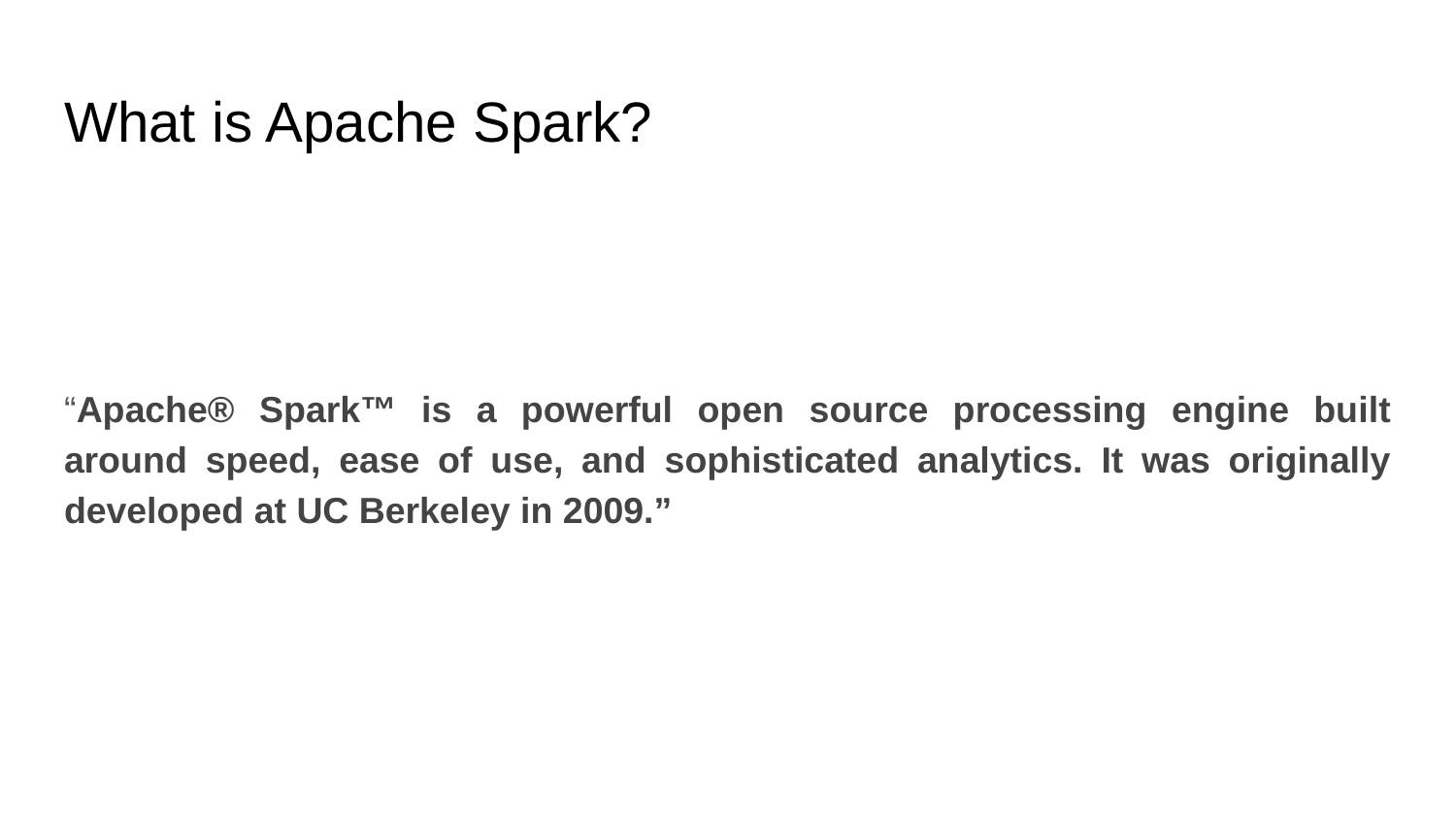

# What is Apache Spark?
“Apache® Spark™ is a powerful open source processing engine built around speed, ease of use, and sophisticated analytics. It was originally developed at UC Berkeley in 2009.”